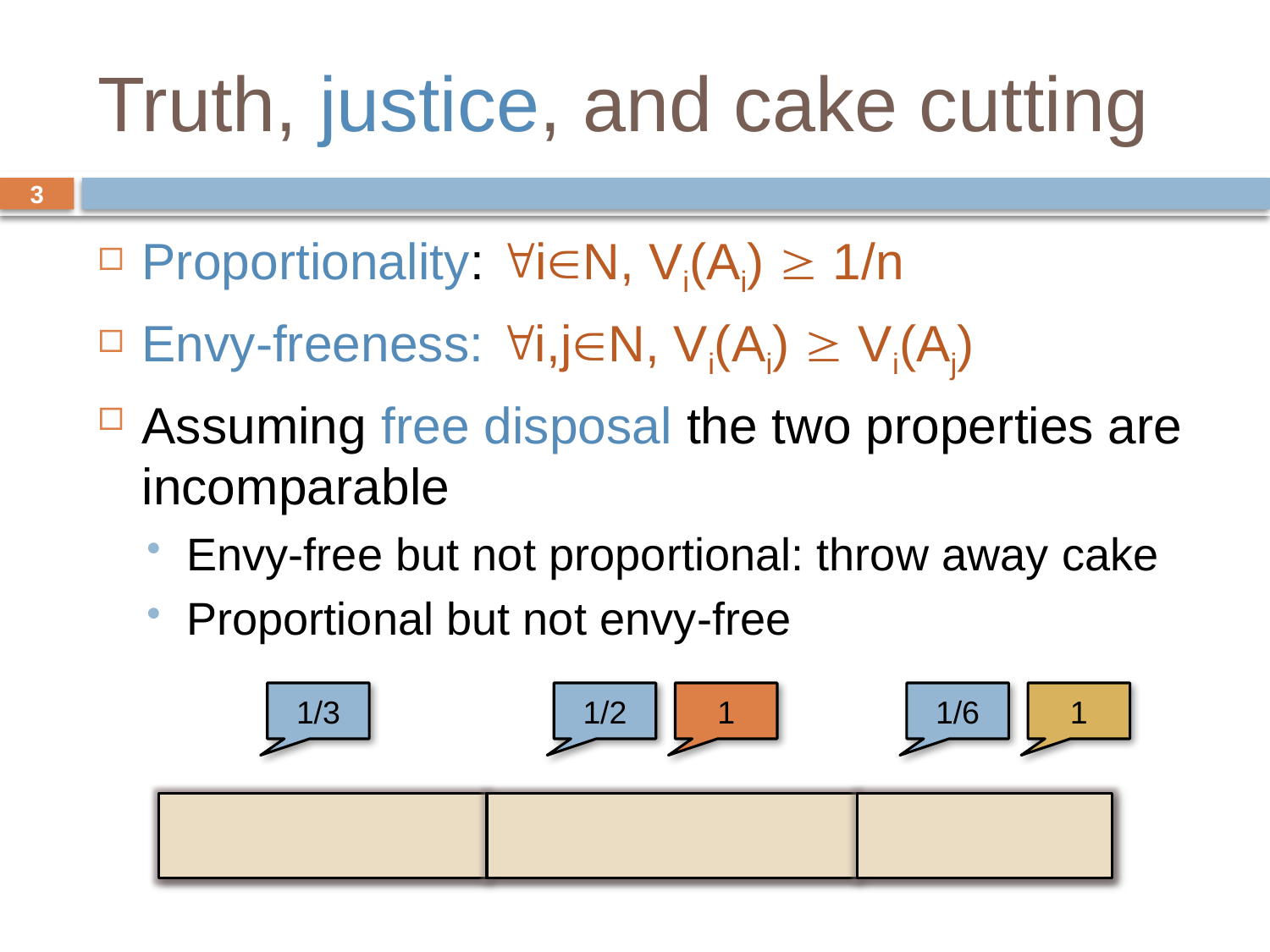

# Truth, justice, and cake cutting
3
Proportionality: ∀i∈N, Vi(Ai) ≥ 1/n
Envy-freeness: ∀i,j∈N, Vi(Ai) ≥ Vi(Aj)
Assuming free disposal the two properties are incomparable
Envy-free but not proportional: throw away cake
Proportional but not envy-free

1/3
1/2
1
1/6
1